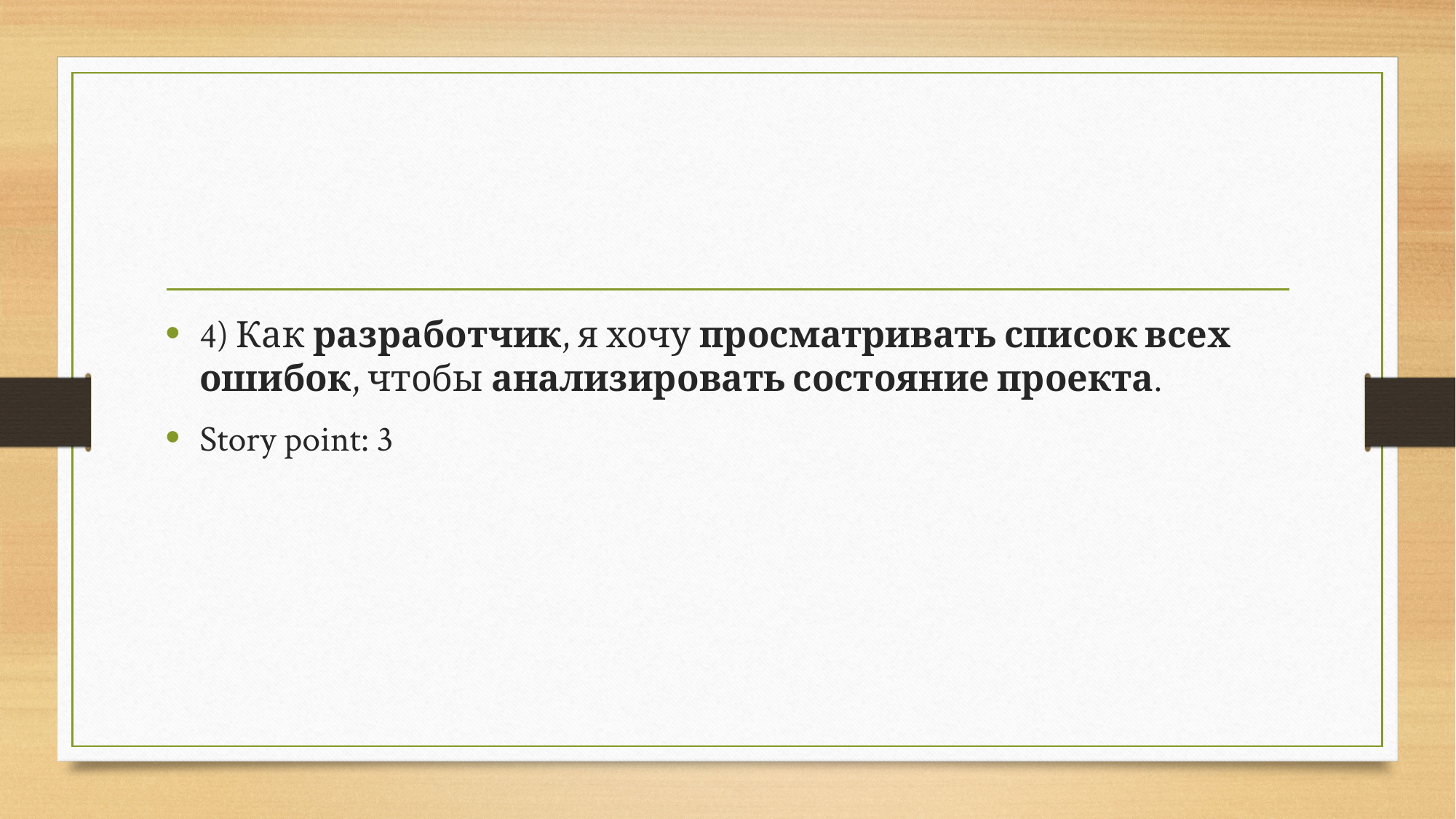

#
4) Как разработчик, я хочу просматривать список всех ошибок, чтобы анализировать состояние проекта.
Story point: 3